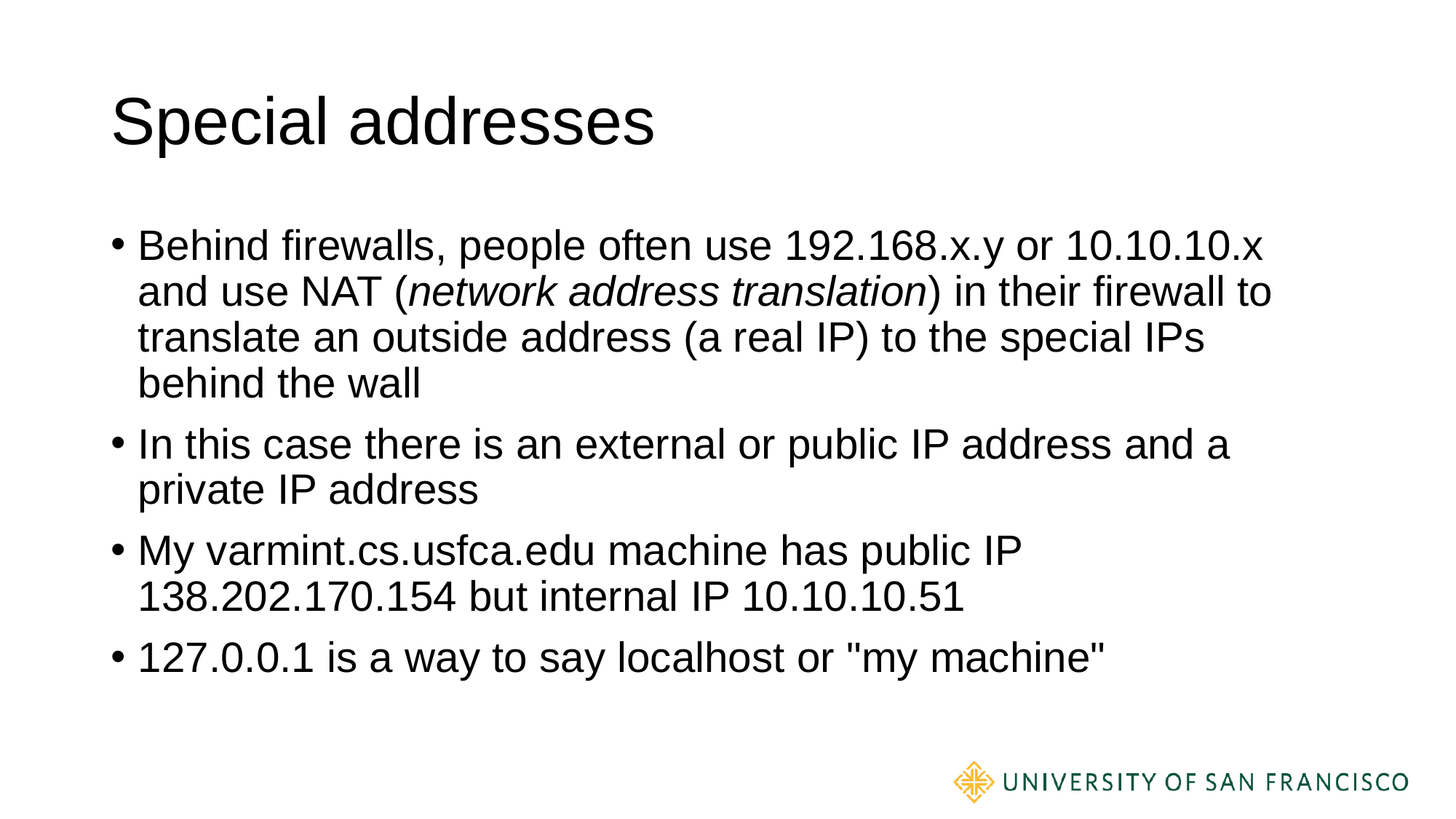

# Special addresses
Behind firewalls, people often use 192.168.x.y or 10.10.10.x and use NAT (network address translation) in their firewall to translate an outside address (a real IP) to the special IPs behind the wall
In this case there is an external or public IP address and a private IP address
My varmint.cs.usfca.edu machine has public IP 138.202.170.154 but internal IP 10.10.10.51
127.0.0.1 is a way to say localhost or "my machine"